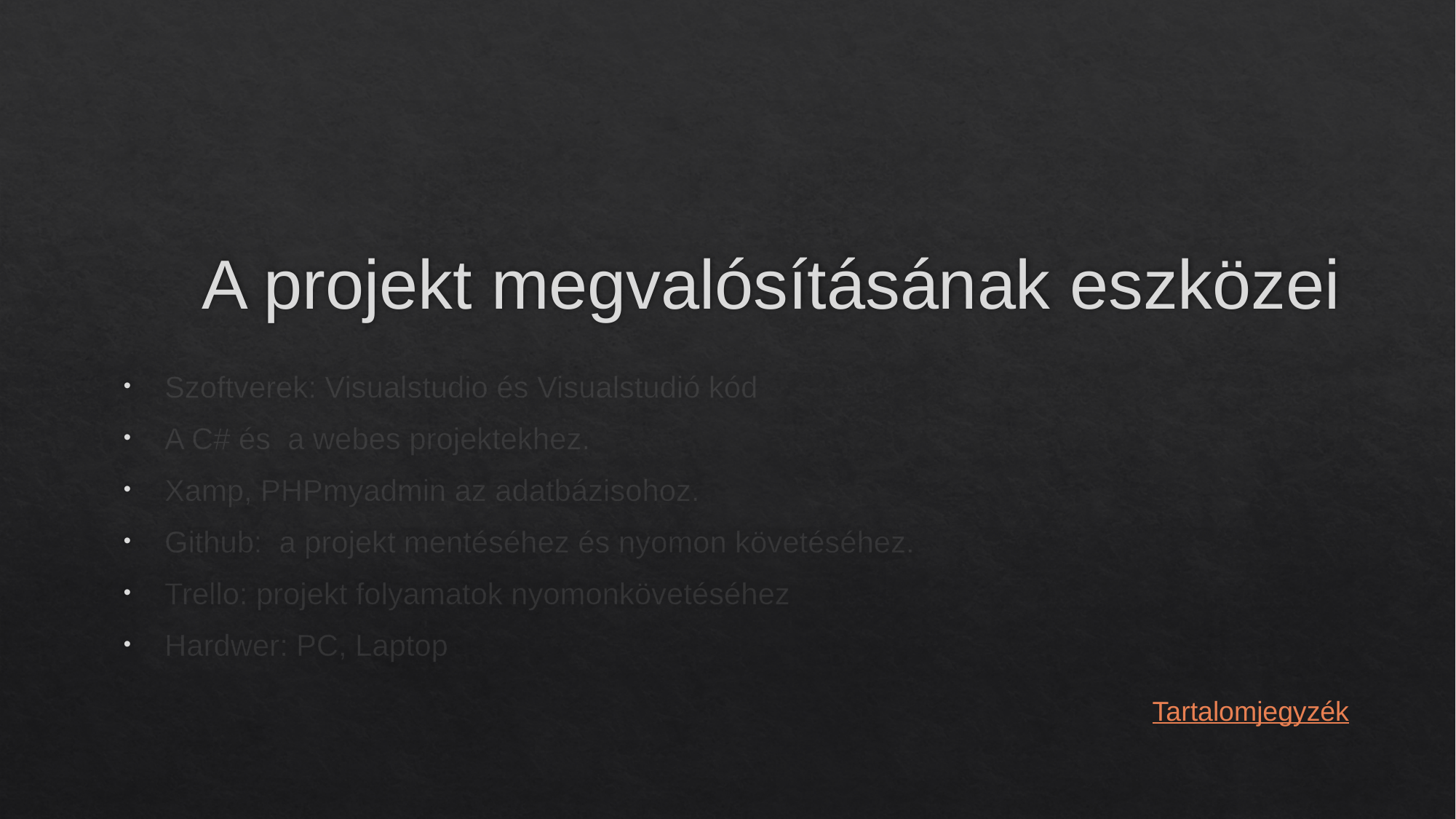

# A projekt megvalósításának eszközei

Szoftverek: Visualstudio és Visualstudió kód
A C# és  a webes projektekhez.
Xamp, PHPmyadmin az adatbázisohoz.
Github:  a projekt mentéséhez és nyomon követéséhez.
Trello: projekt folyamatok nyomonkövetéséhez
Hardwer: PC, Laptop

Tartalomjegyzék